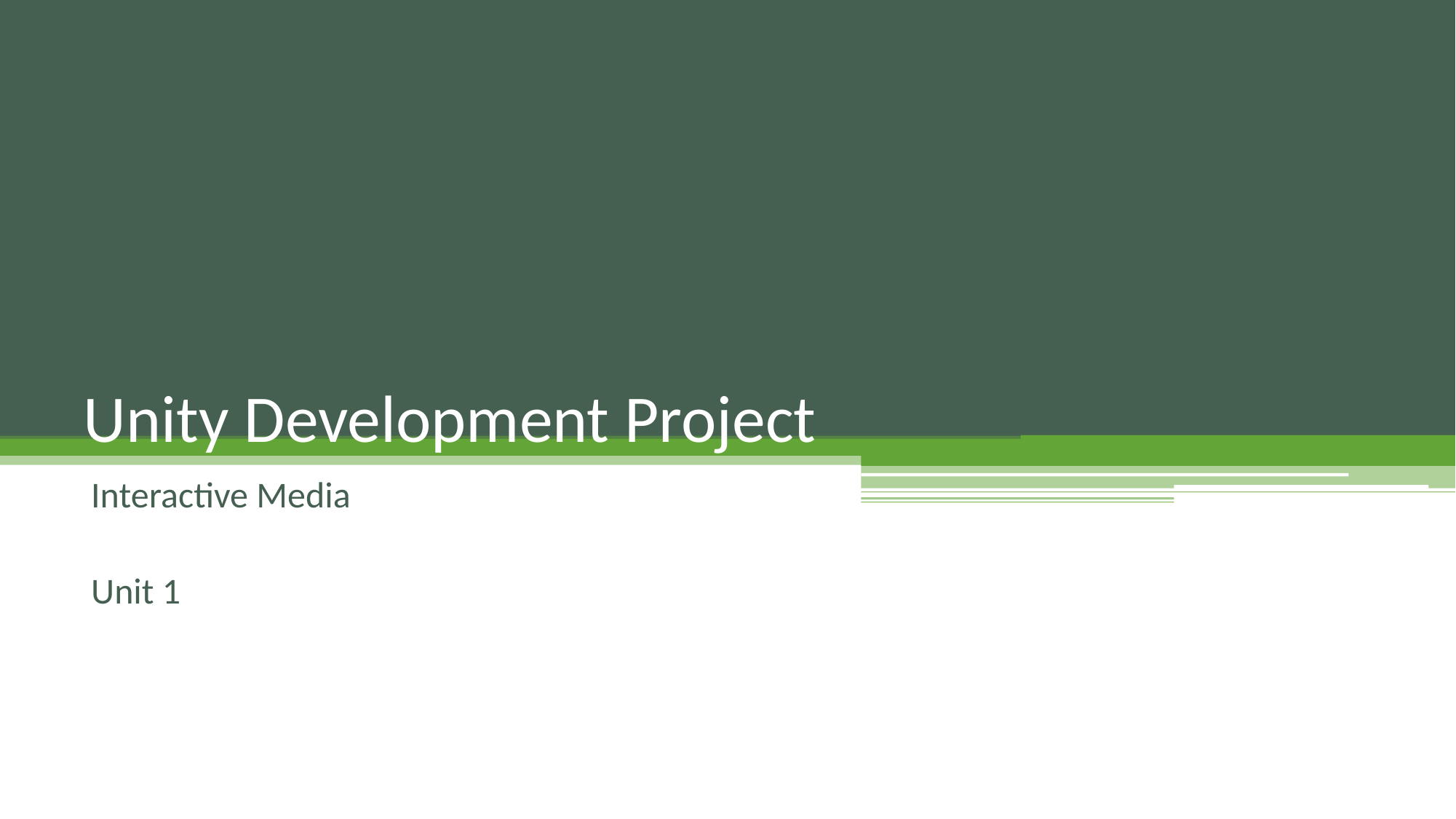

# Unity Development Project
Interactive Media

Unit 1